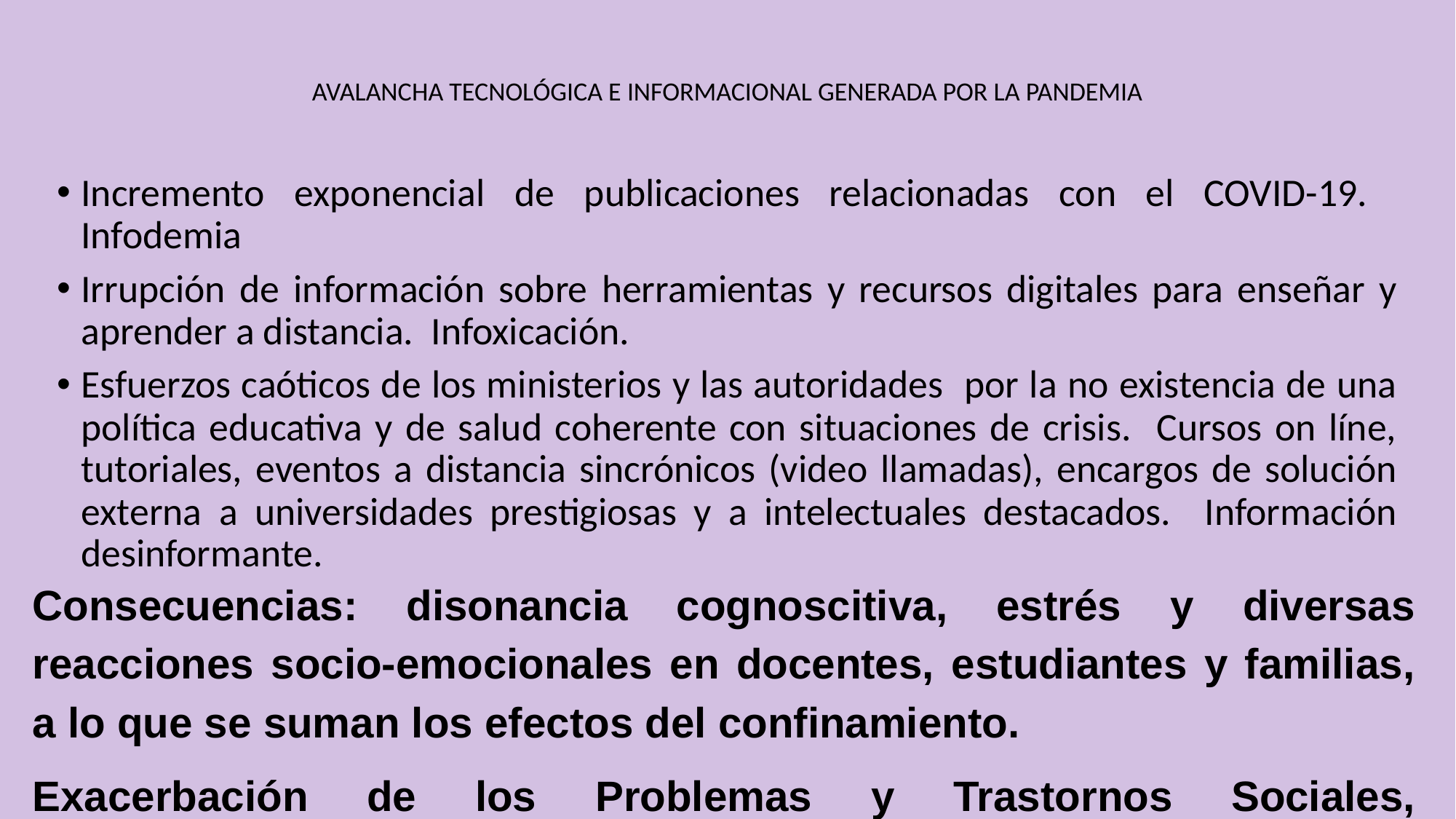

# AVALANCHA TECNOLÓGICA E INFORMACIONAL GENERADA POR LA PANDEMIA
Incremento exponencial de publicaciones relacionadas con el COVID-19.  Infodemia
Irrupción de información sobre herramientas y recursos digitales para enseñar y aprender a distancia.  Infoxicación.
Esfuerzos caóticos de los ministerios y las autoridades  por la no existencia de una política educativa y de salud coherente con situaciones de crisis.  Cursos on líne, tutoriales, eventos a distancia sincrónicos (video llamadas), encargos de solución externa a universidades prestigiosas y a intelectuales destacados.  Información desinformante.

Consecuencias: disonancia cognoscitiva, estrés y diversas reacciones socio-emocionales en docentes, estudiantes y familias, a lo que se suman los efectos del confinamiento.
Exacerbación de los Problemas y Trastornos Sociales, Psicopedagógicos y de Salud generados por el uso de las TIC.